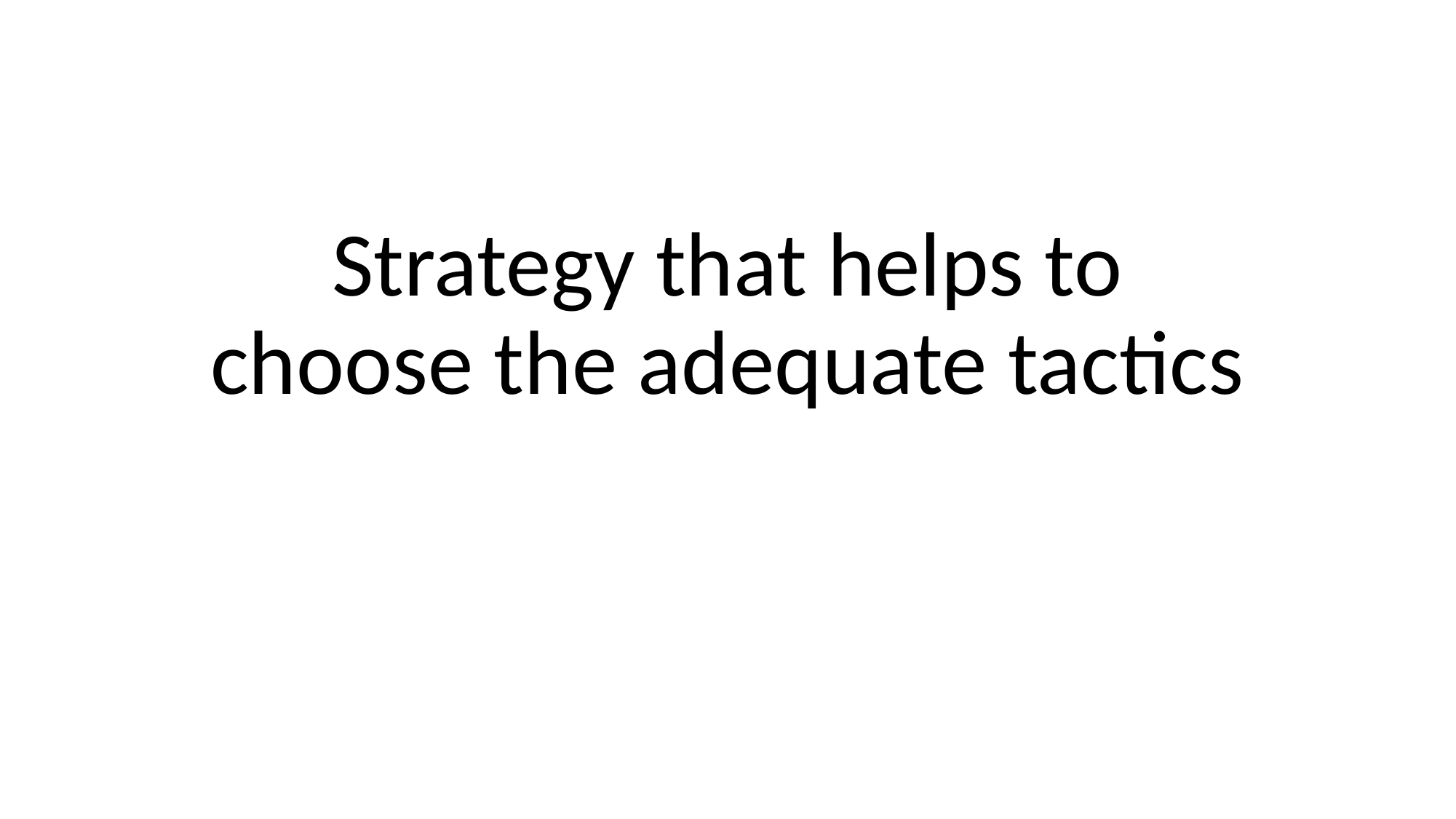

# Strategy that helps to choose the adequate tactics